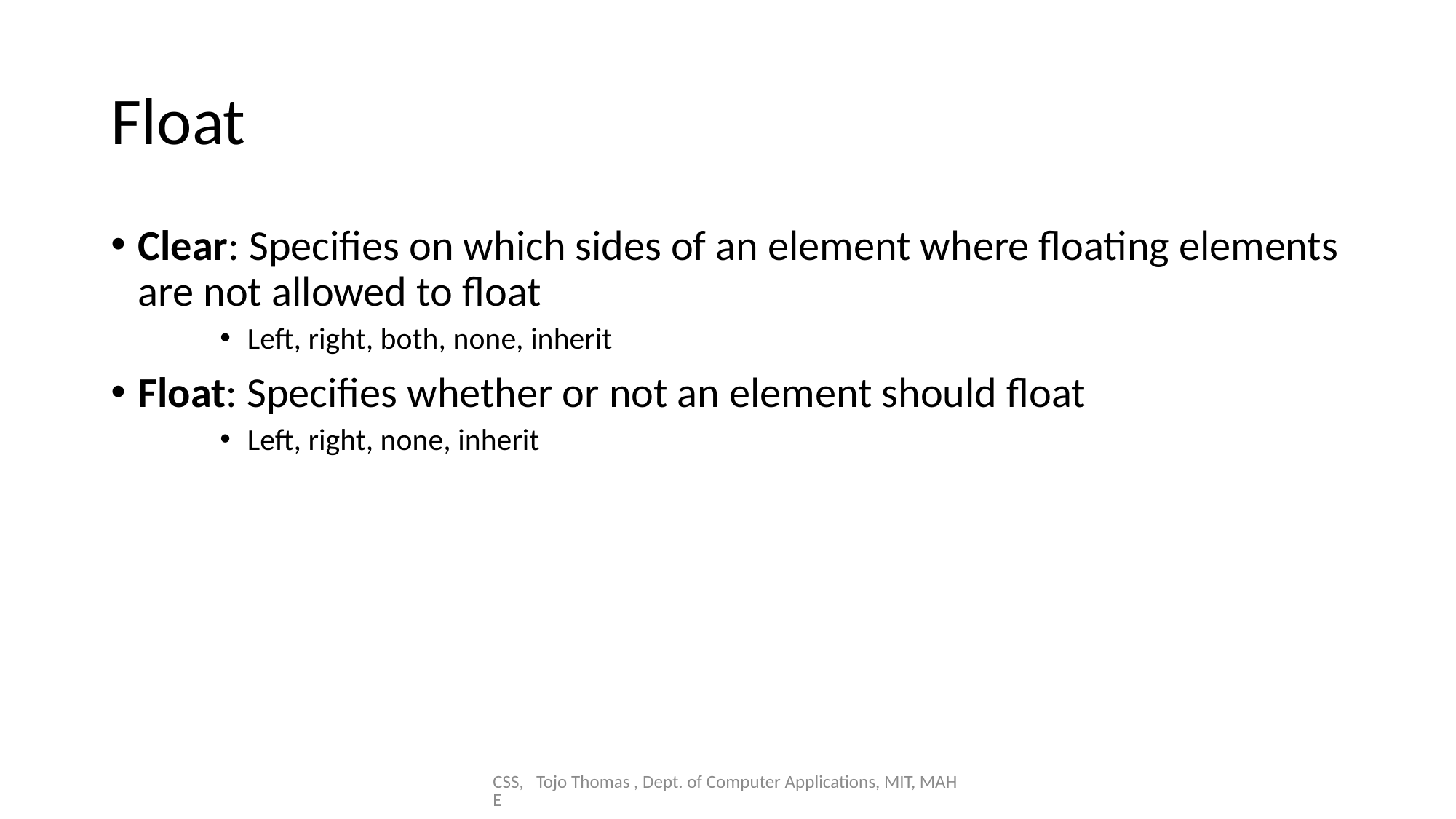

# Float
Clear: Specifies on which sides of an element where floating elements are not allowed to float
Left, right, both, none, inherit
Float: Specifies whether or not an element should float
Left, right, none, inherit
CSS,   Tojo Thomas , Dept. of Computer Applications, MIT, MAHE